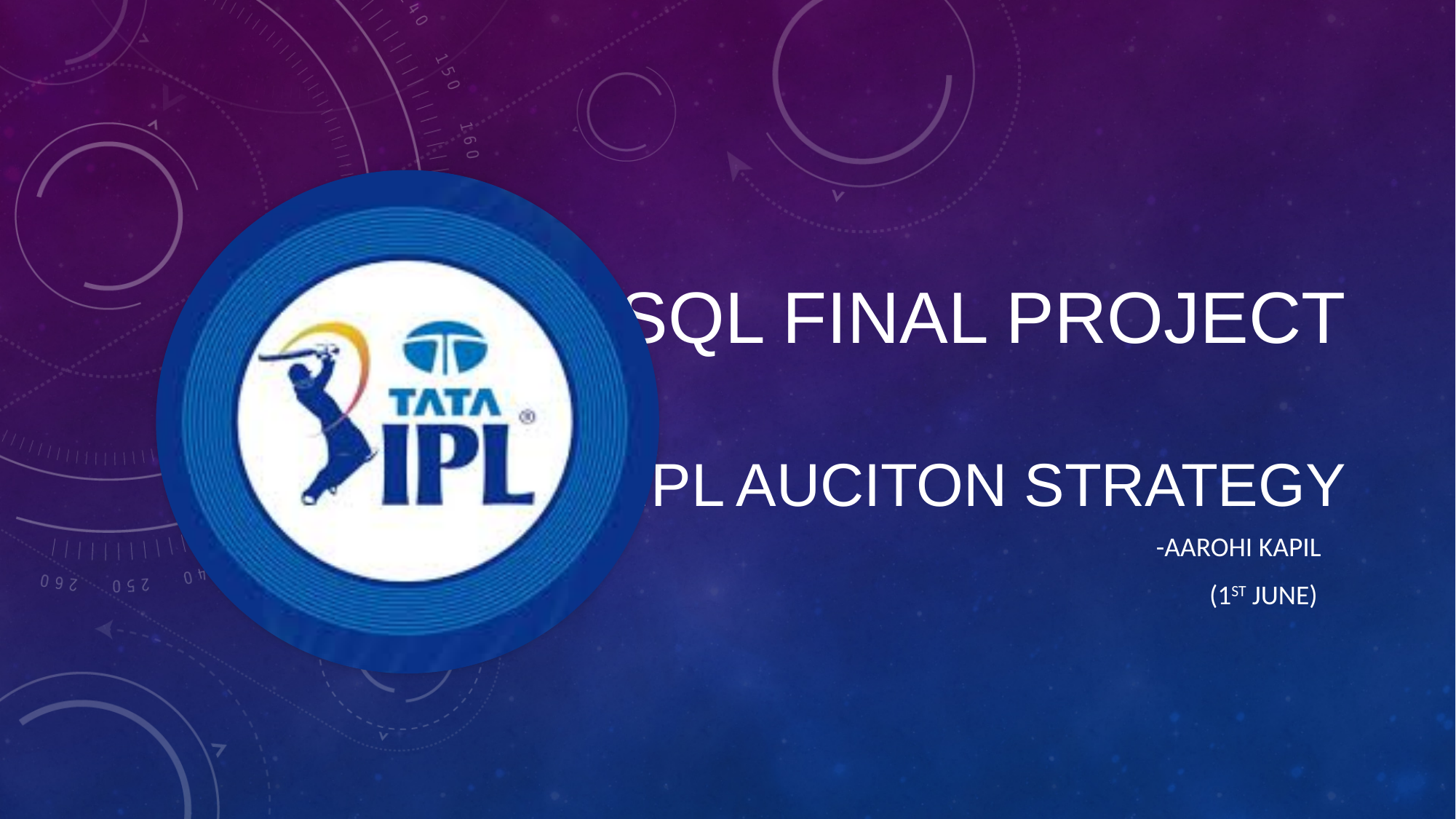

# SQL FINAL PROJECT IPL AUCITON strategy
-Aarohi Kapil
(1st June)